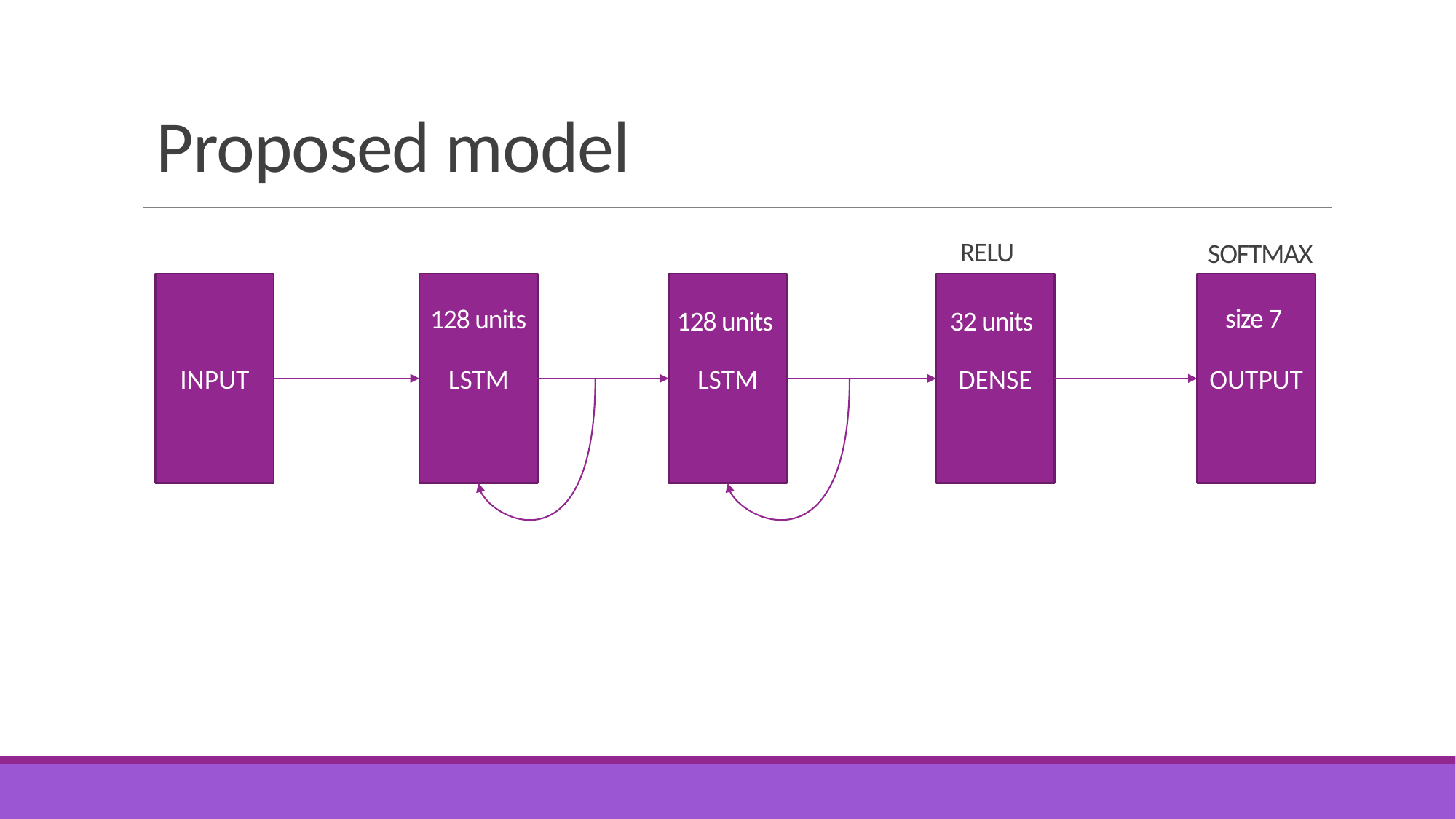

Proposed model
RELU
SOFTMAX
size 7
128 units
128 units
32 units
INPUT
LSTM
LSTM
DENSE
OUTPUT